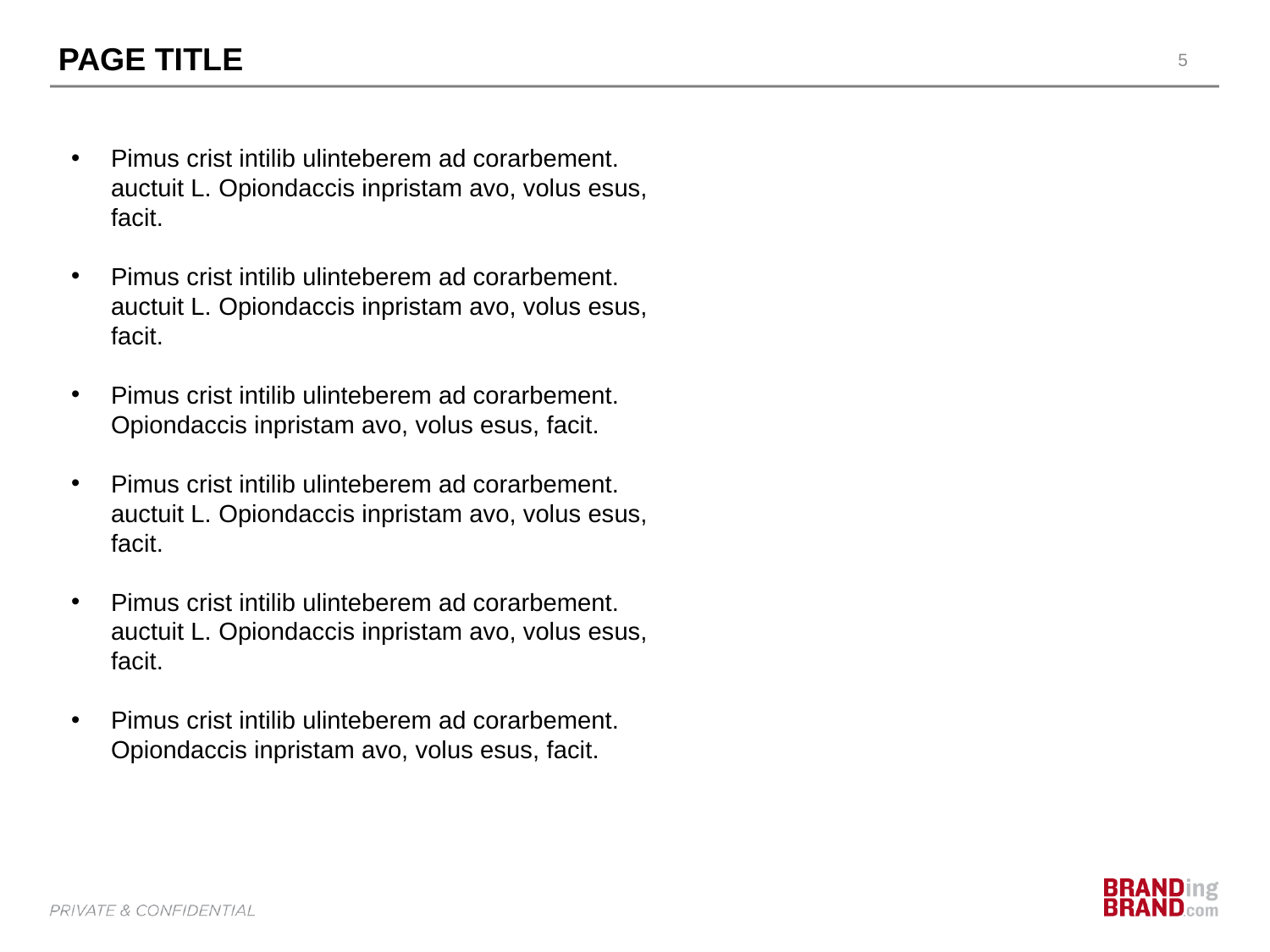

PAGE TITLE
5
Pimus crist intilib ulinteberem ad corarbement. auctuit L. Opiondaccis inpristam avo, volus esus, facit.

Pimus crist intilib ulinteberem ad corarbement. auctuit L. Opiondaccis inpristam avo, volus esus, facit.

Pimus crist intilib ulinteberem ad corarbement. Opiondaccis inpristam avo, volus esus, facit.

Pimus crist intilib ulinteberem ad corarbement. auctuit L. Opiondaccis inpristam avo, volus esus, facit.

Pimus crist intilib ulinteberem ad corarbement. auctuit L. Opiondaccis inpristam avo, volus esus, facit.

Pimus crist intilib ulinteberem ad corarbement. Opiondaccis inpristam avo, volus esus, facit.